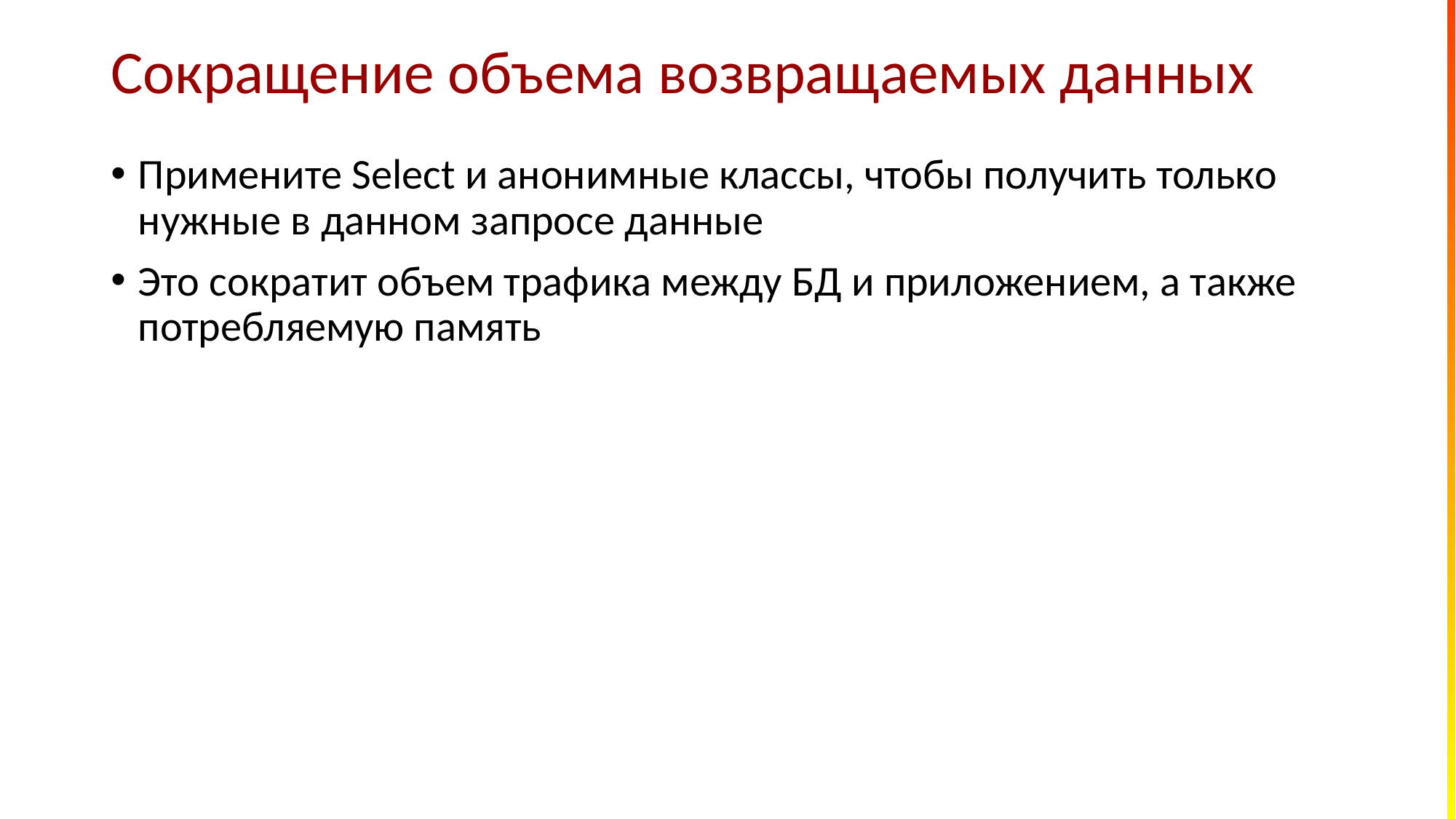

# Сокращение объема возвращаемых данных
Примените Select и анонимные классы, чтобы получить только нужные в данном запросе данные
Это сократит объем трафика между БД и приложением, а также потребляемую память